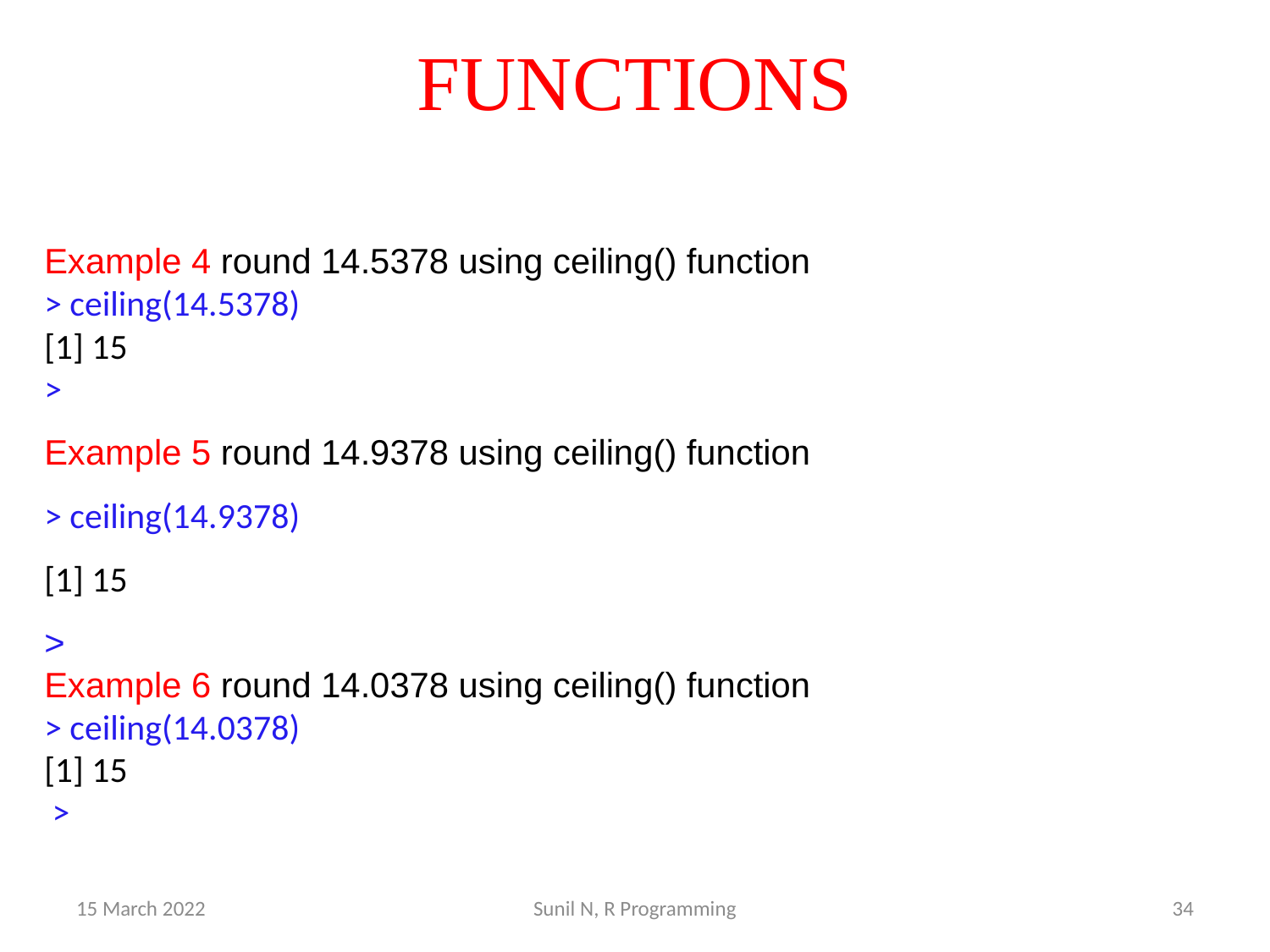

# FUNCTIONS

Example 4 round 14.5378 using ceiling() function
> ceiling(14.5378)
[1] 15
>
Example 5 round 14.9378 using ceiling() function
> ceiling(14.9378)
[1] 15
>
Example 6 round 14.0378 using ceiling() function
> ceiling(14.0378)
[1] 15
 >
15 March 2022
Sunil N, R Programming
34